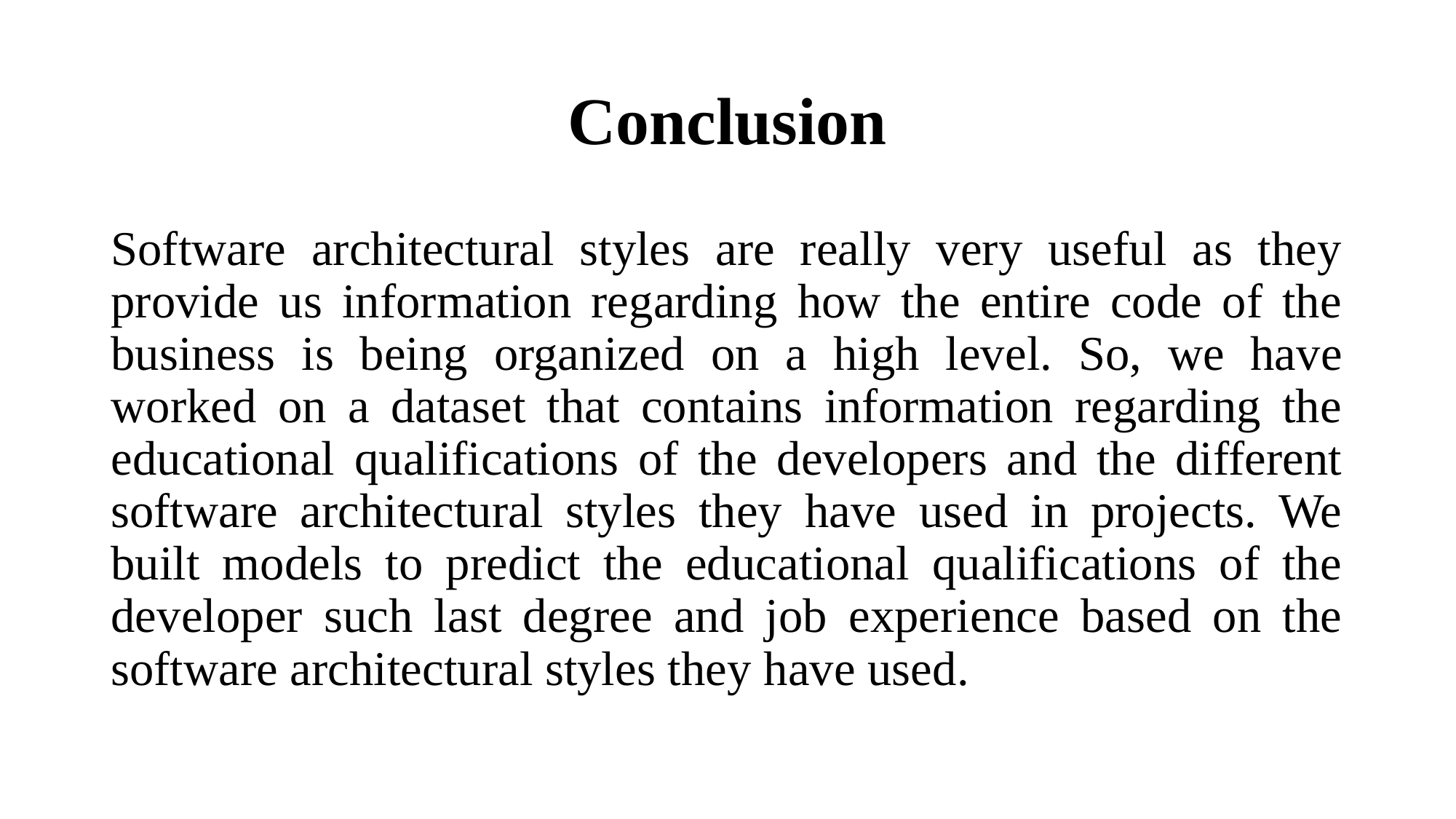

# Conclusion
Software architectural styles are really very useful as they provide us information regarding how the entire code of the business is being organized on a high level. So, we have worked on a dataset that contains information regarding the educational qualifications of the developers and the different software architectural styles they have used in projects. We built models to predict the educational qualifications of the developer such last degree and job experience based on the software architectural styles they have used.